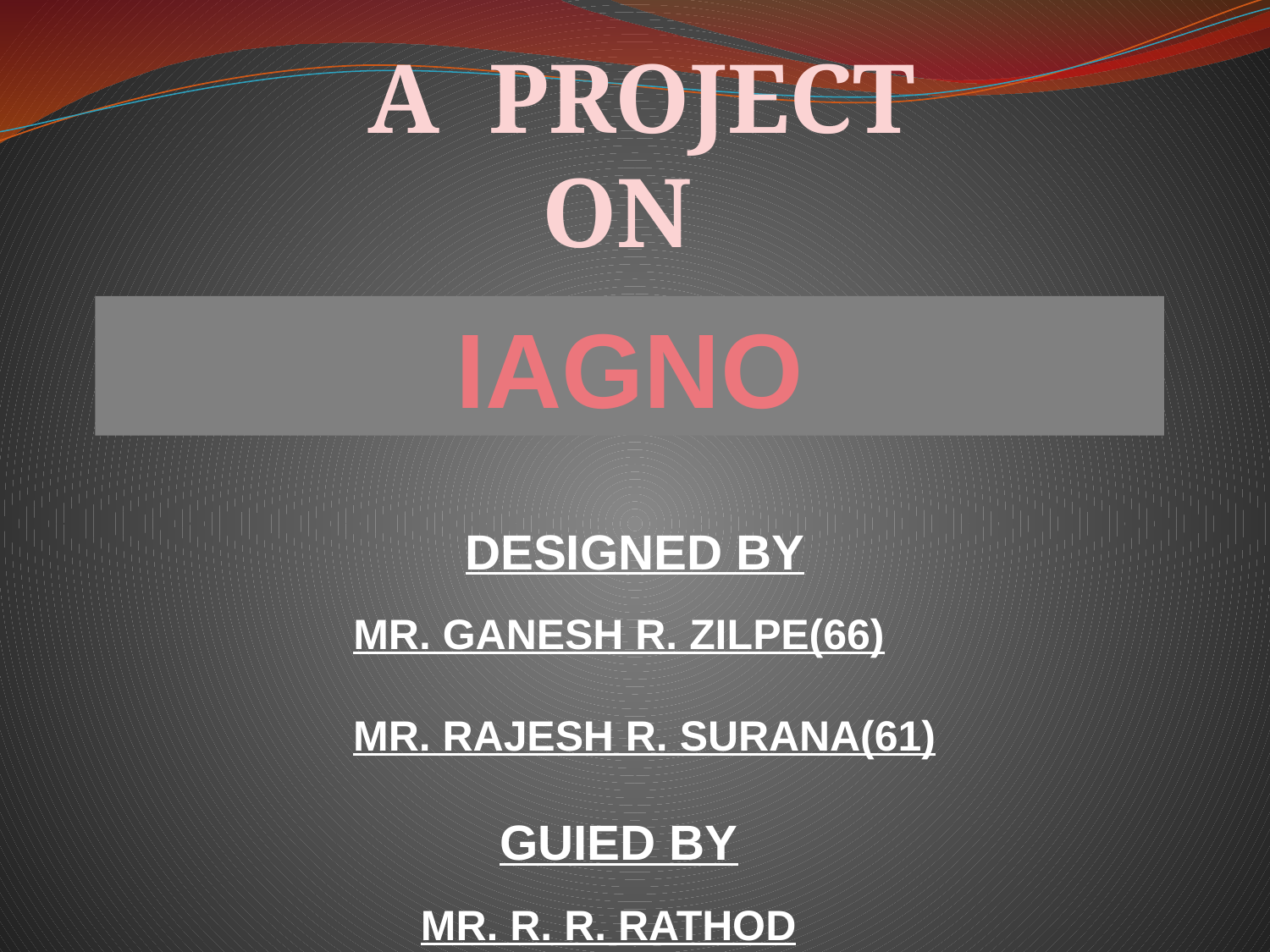

A  PROJECT
ON

IAGNO
DESIGNED BY
	MR. GANESH R. ZILPE(66)
               MR. RAJESH R. SURANA(61)
GUIED BY
	MR. R. R. RATHOD